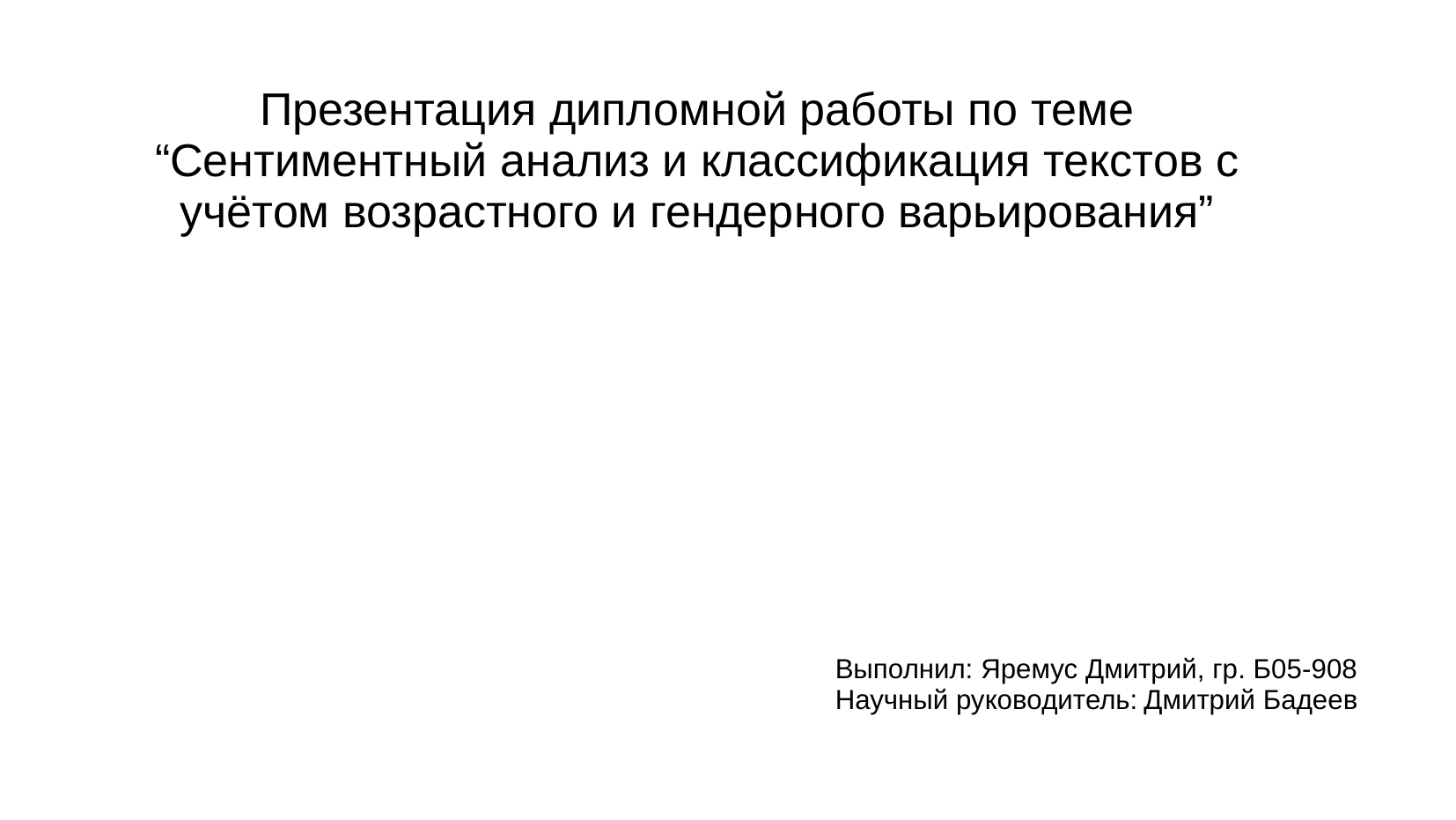

Презентация дипломной работы по теме
“Сентиментный анализ и классификация текстов с учётом возрастного и гендерного варьирования”
Выполнил: Яремус Дмитрий, гр. Б05-908
Научный руководитель: Дмитрий Бадеев